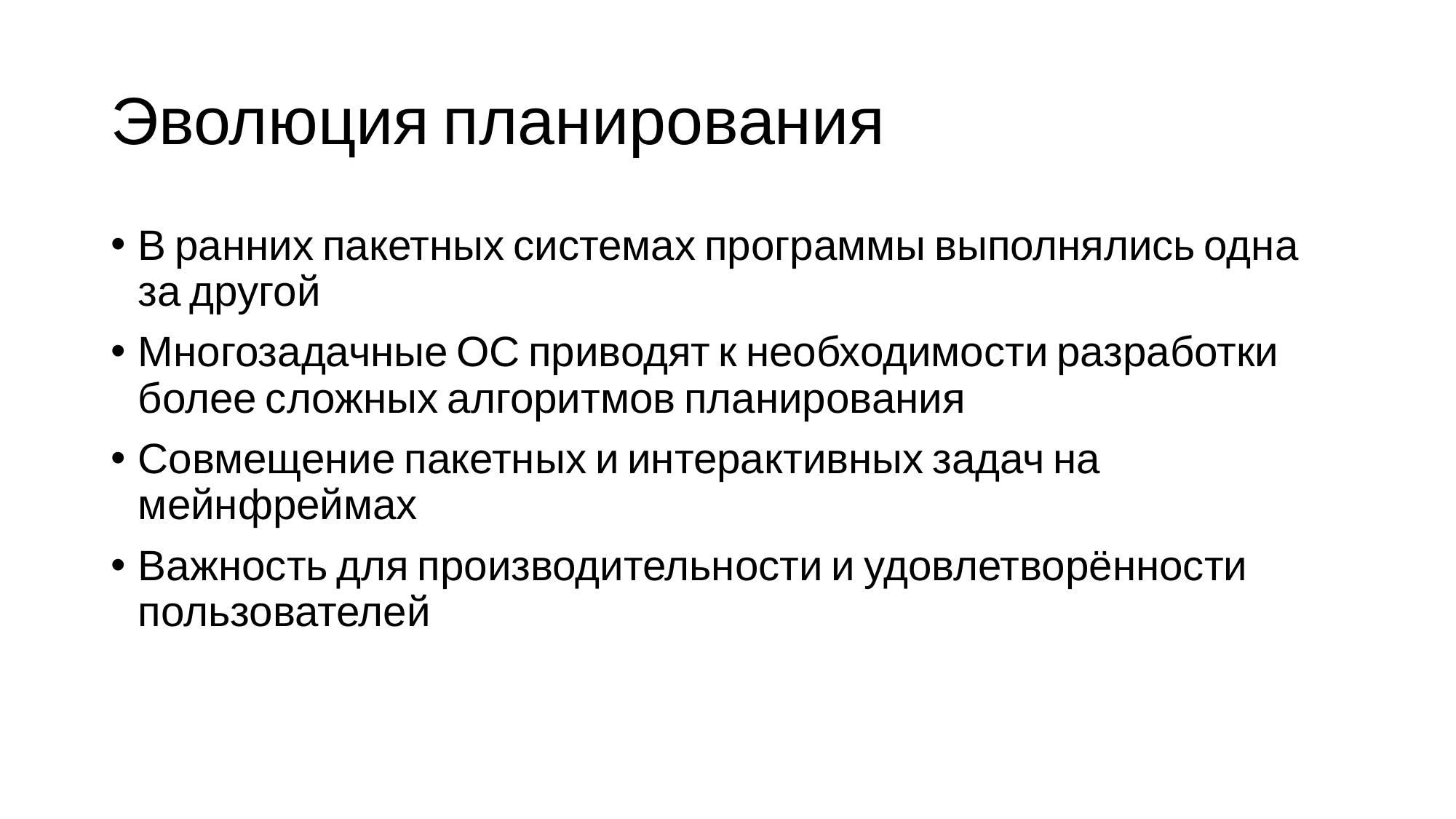

# Эволюция планирования
В ранних пакетных системах программы выполнялись одна за другой
Многозадачные ОС приводят к необходимости разработки более сложных алгоритмов планирования
Совмещение пакетных и интерактивных задач на мейнфреймах
Важность для производительности и удовлетворённости пользователей